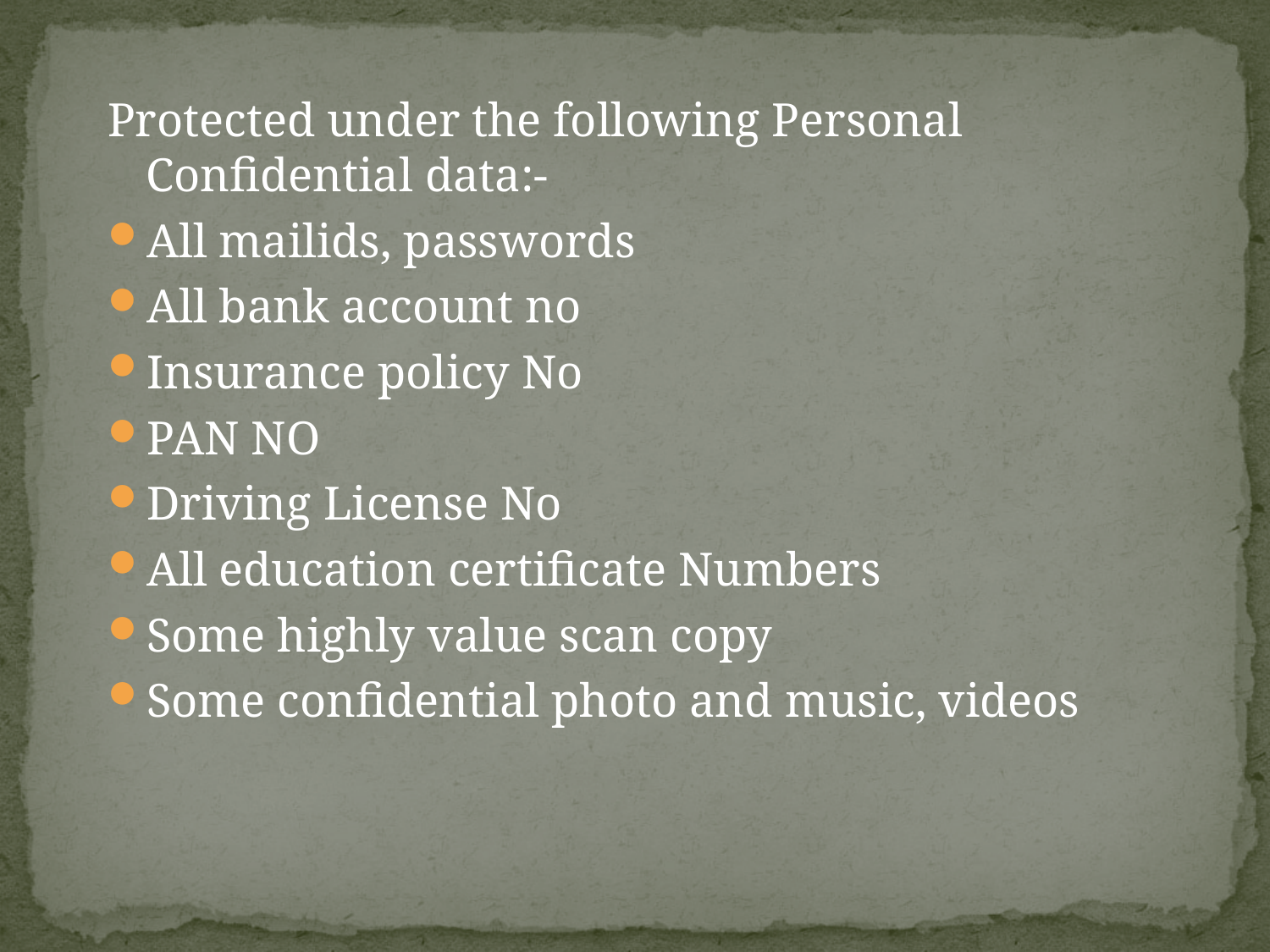

Protected under the following Personal Confidential data:-
All mailids, passwords
All bank account no
Insurance policy No
PAN NO
Driving License No
All education certificate Numbers
Some highly value scan copy
Some confidential photo and music, videos